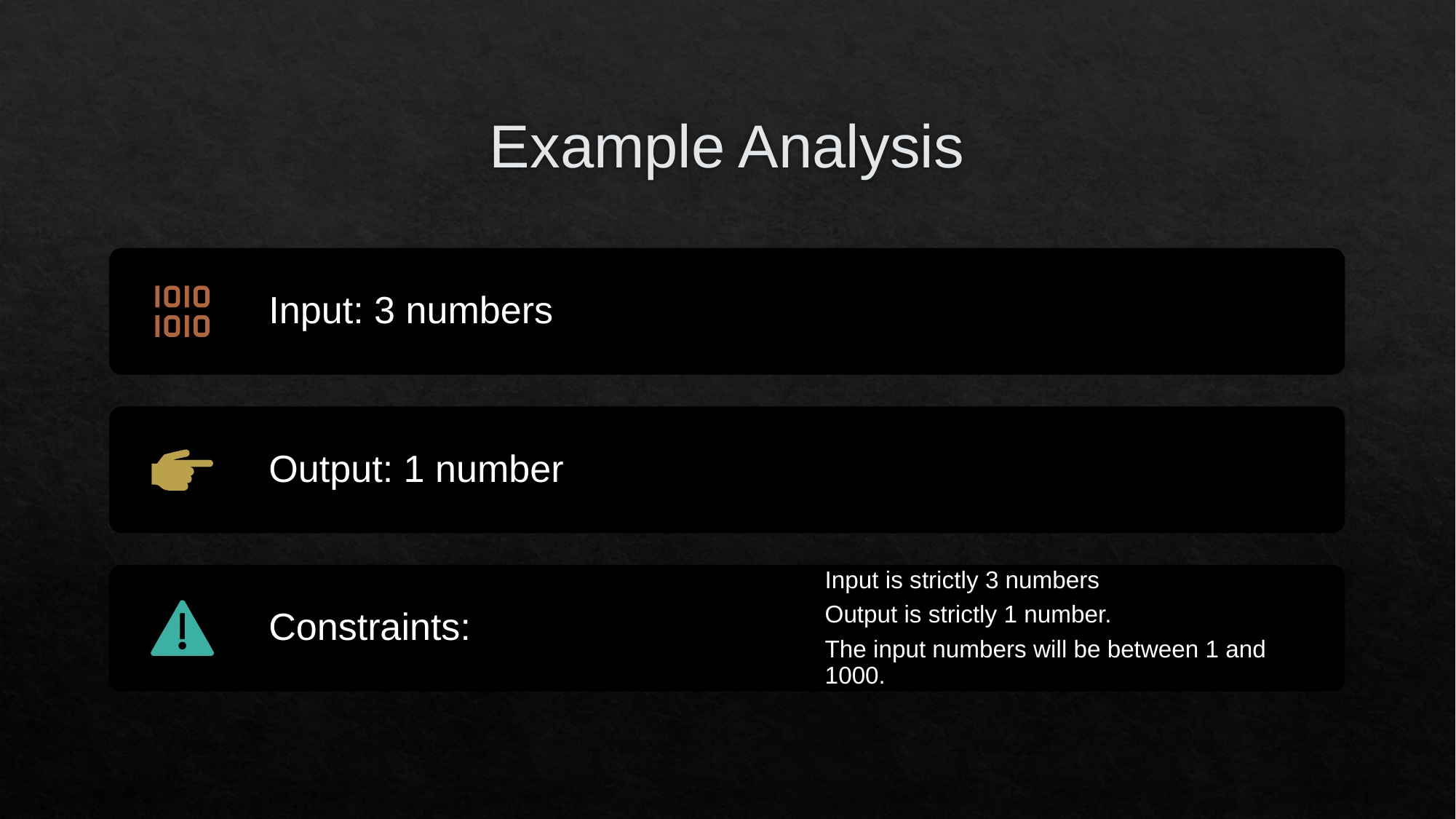

# Example Analysis
Input: 3 numbers
Output: 1 number
Constraints:
Input is strictly 3 numbers
Output is strictly 1 number.
The input numbers will be between 1 and 1000.